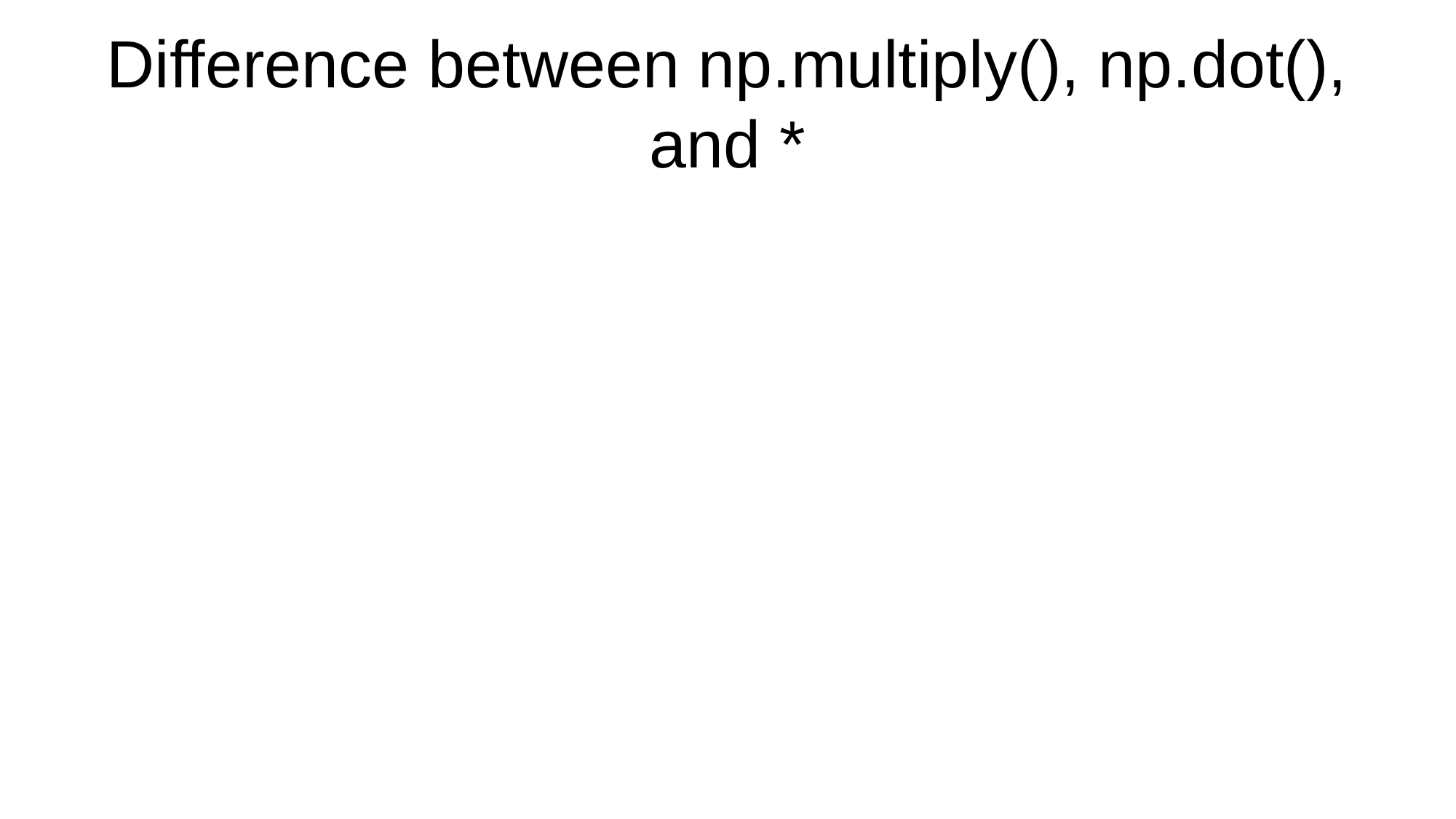

# Difference between np.multiply(), np.dot(), and *